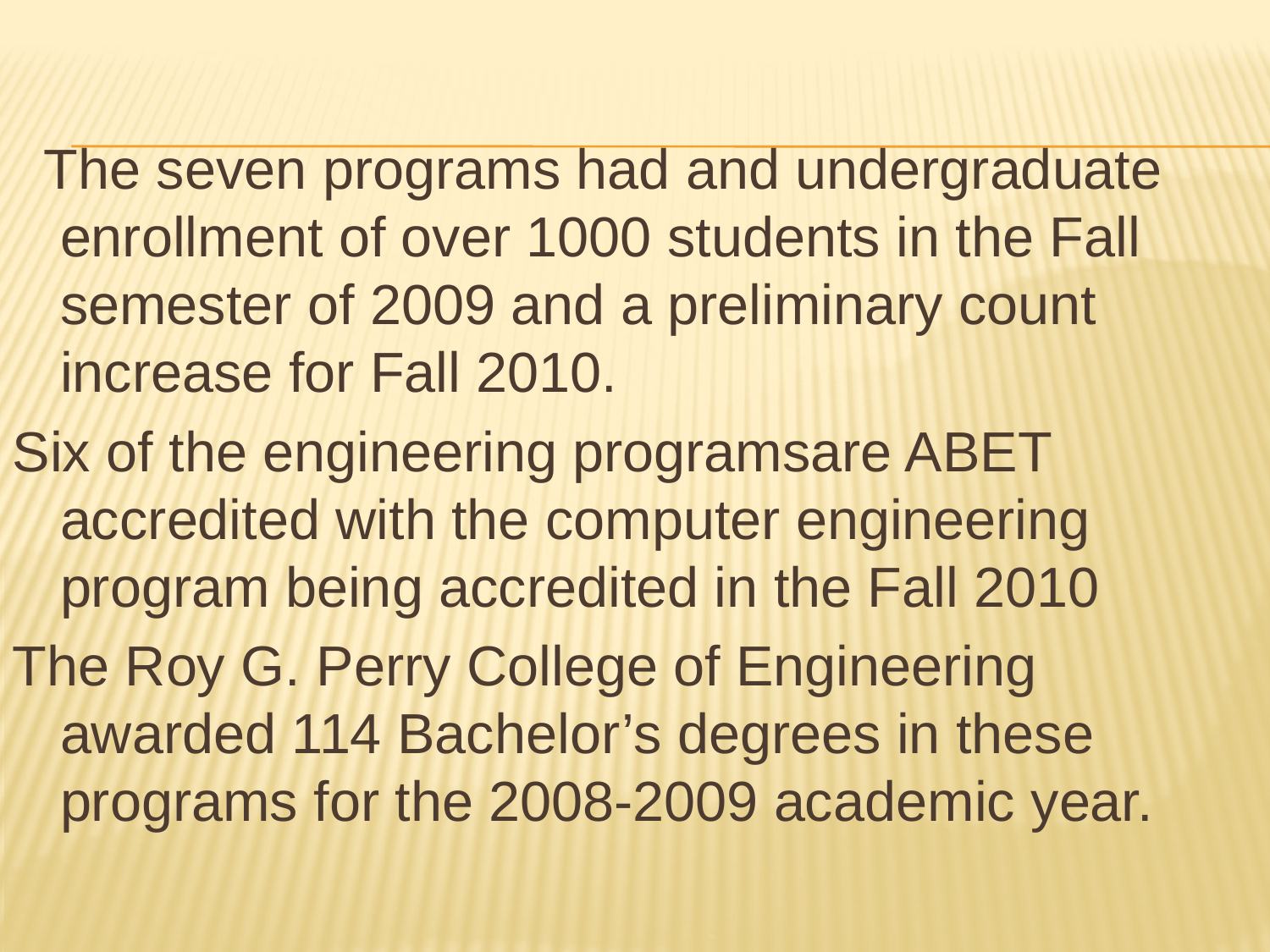

#
  The seven programs had and undergraduate enrollment of over 1000 students in the Fall semester of 2009 and a preliminary count increase for Fall 2010.
Six of the engineering programsare ABET accredited with the computer engineering program being accredited in the Fall 2010
The Roy G. Perry College of Engineering awarded 114 Bachelor’s degrees in these programs for the 2008-2009 academic year.